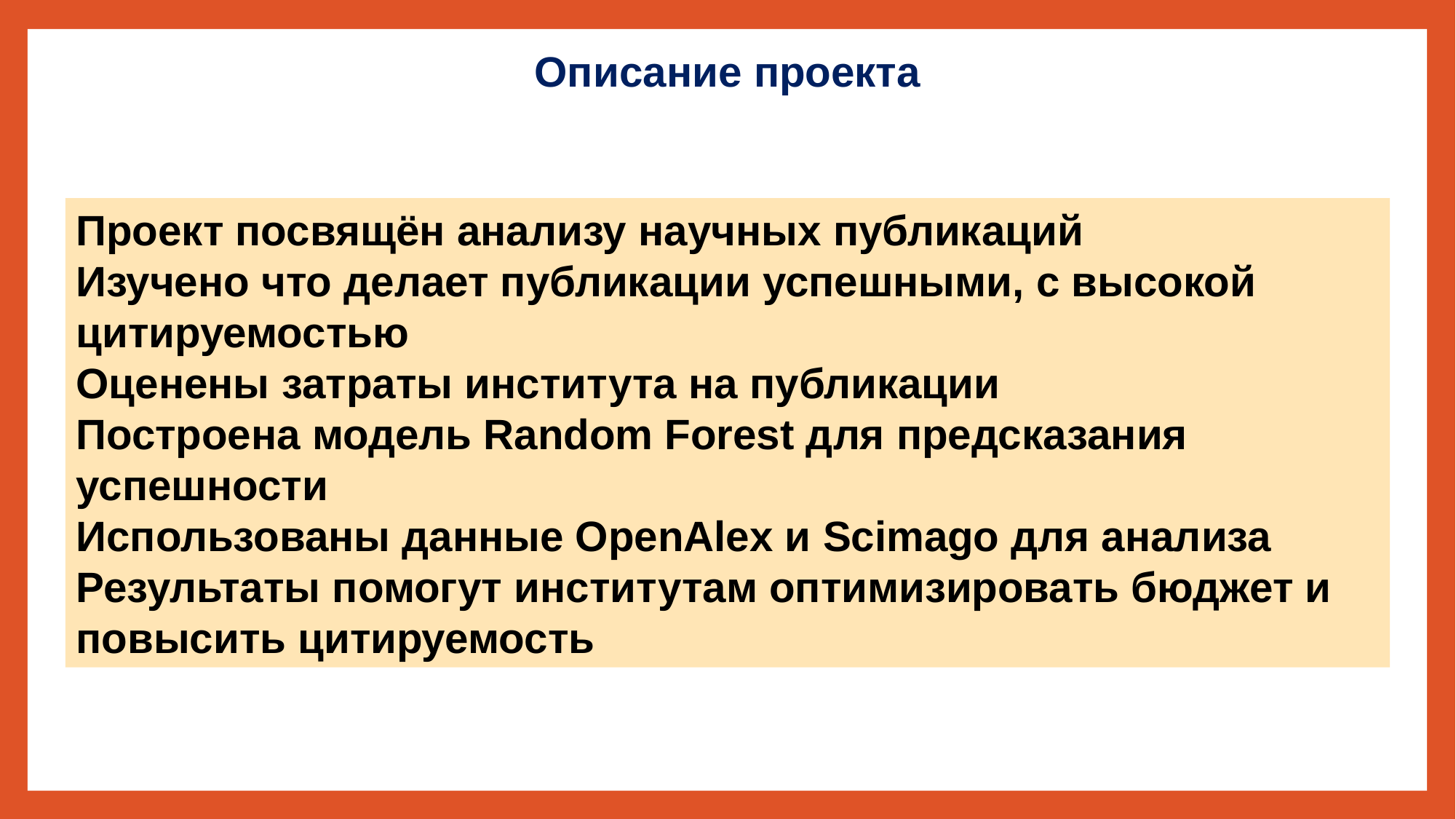

Описание проекта
Проект посвящён анализу научных публикаций
Изучено что делает публикации успешными, с высокой цитируемостью
Оценены затраты института на публикации
Построена модель Random Forest для предсказания успешности
Использованы данные OpenAlex и Scimago для анализа
Результаты помогут институтам оптимизировать бюджет и повысить цитируемость